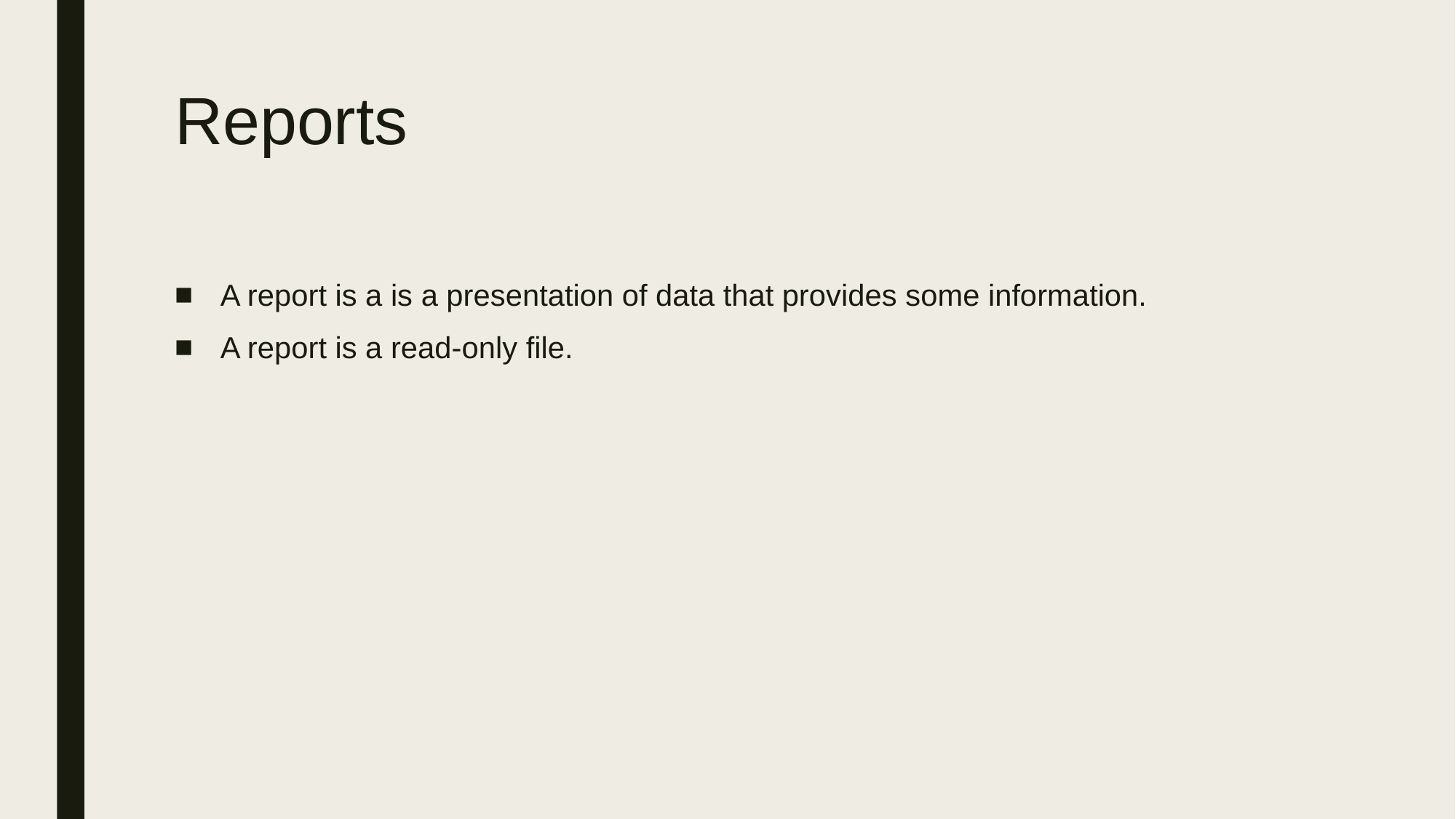

# Reports
A report is a is a presentation of data that provides some information.
A report is a read-only file.